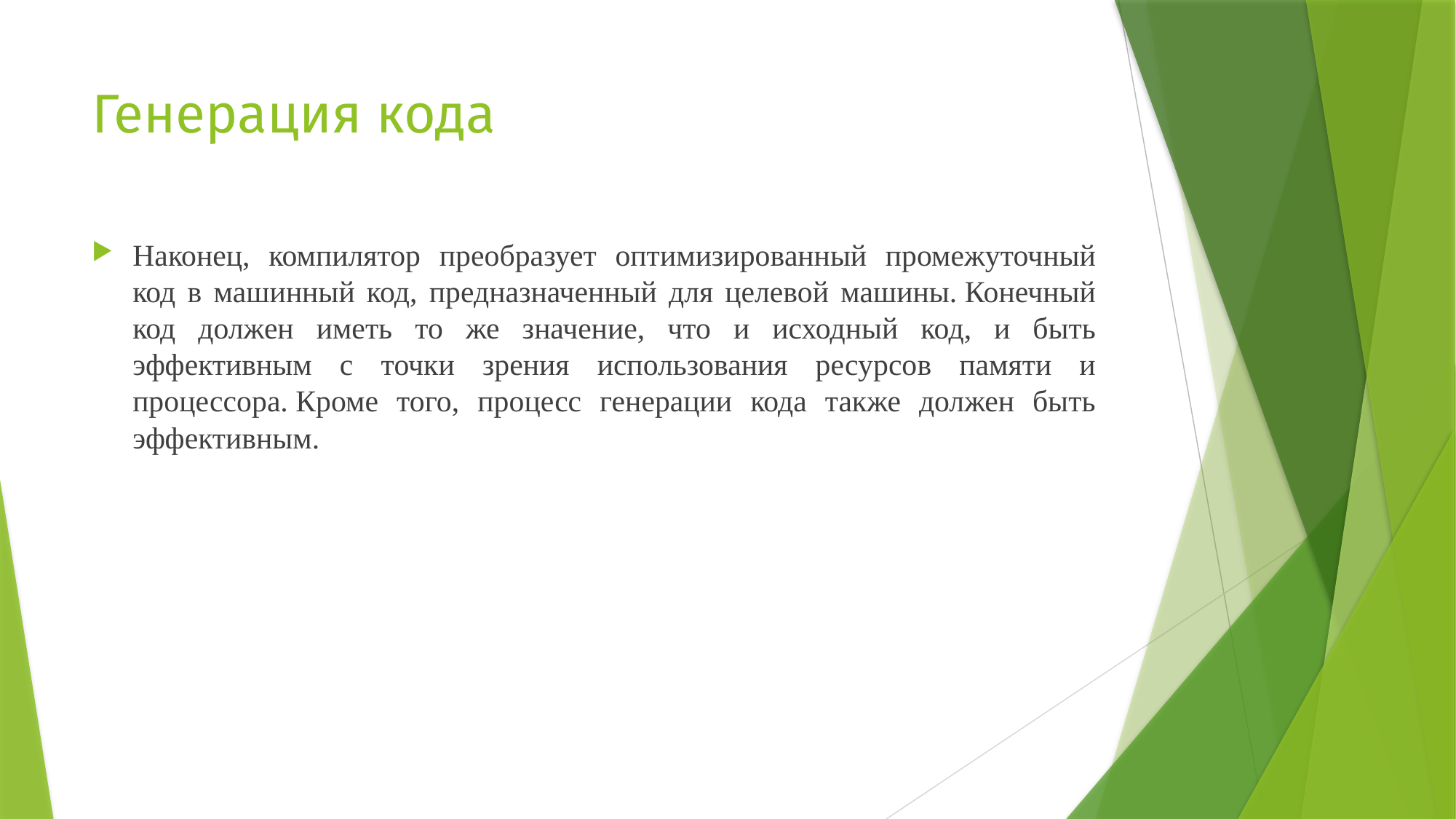

# Генерация кода
Наконец, компилятор преобразует оптимизированный промежуточный код в машинный код, предназначенный для целевой машины. Конечный код должен иметь то же значение, что и исходный код, и быть эффективным с точки зрения использования ресурсов памяти и процессора. Кроме того, процесс генерации кода также должен быть эффективным.